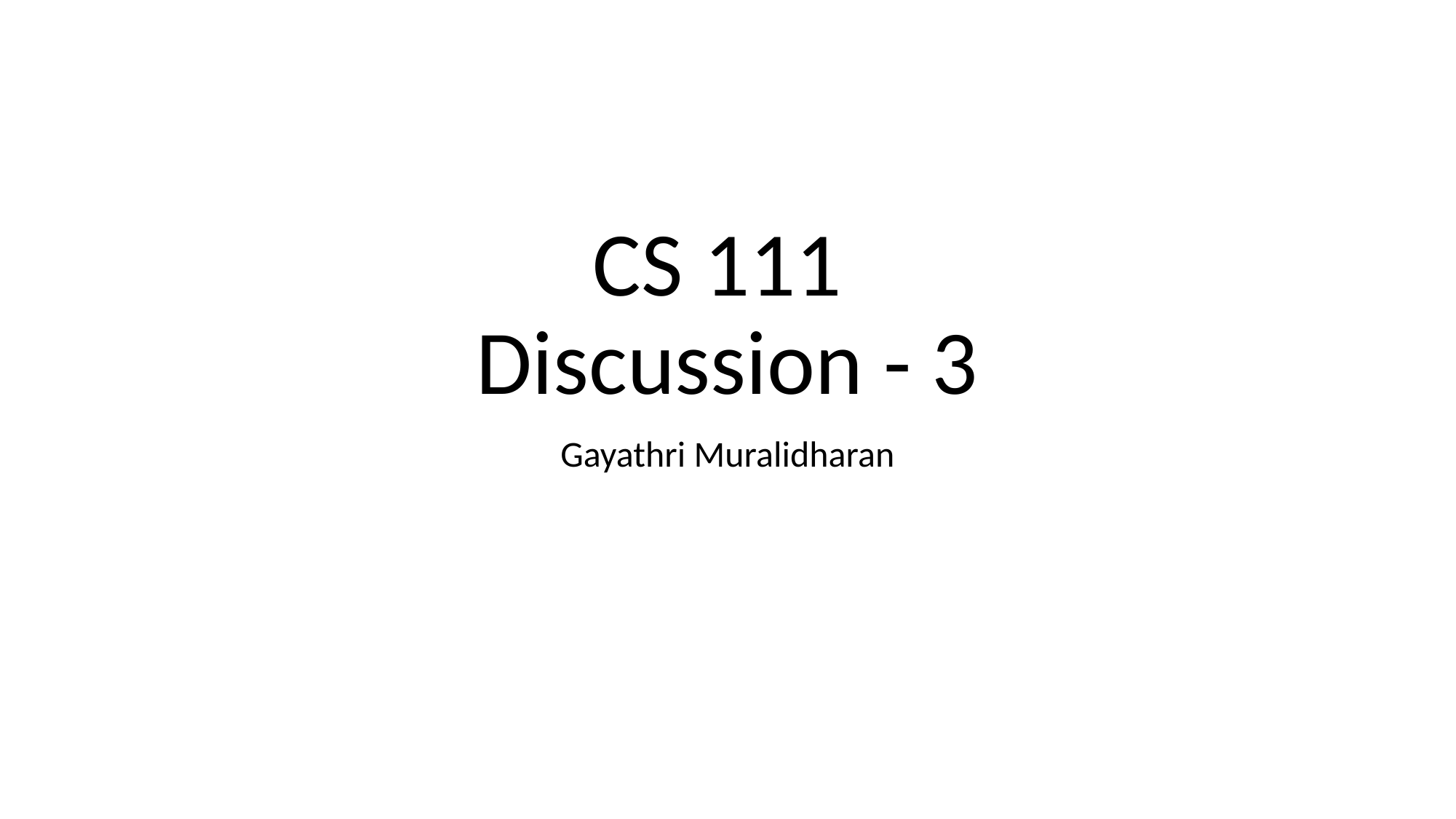

# CS 111 Discussion - 3
Gayathri Muralidharan